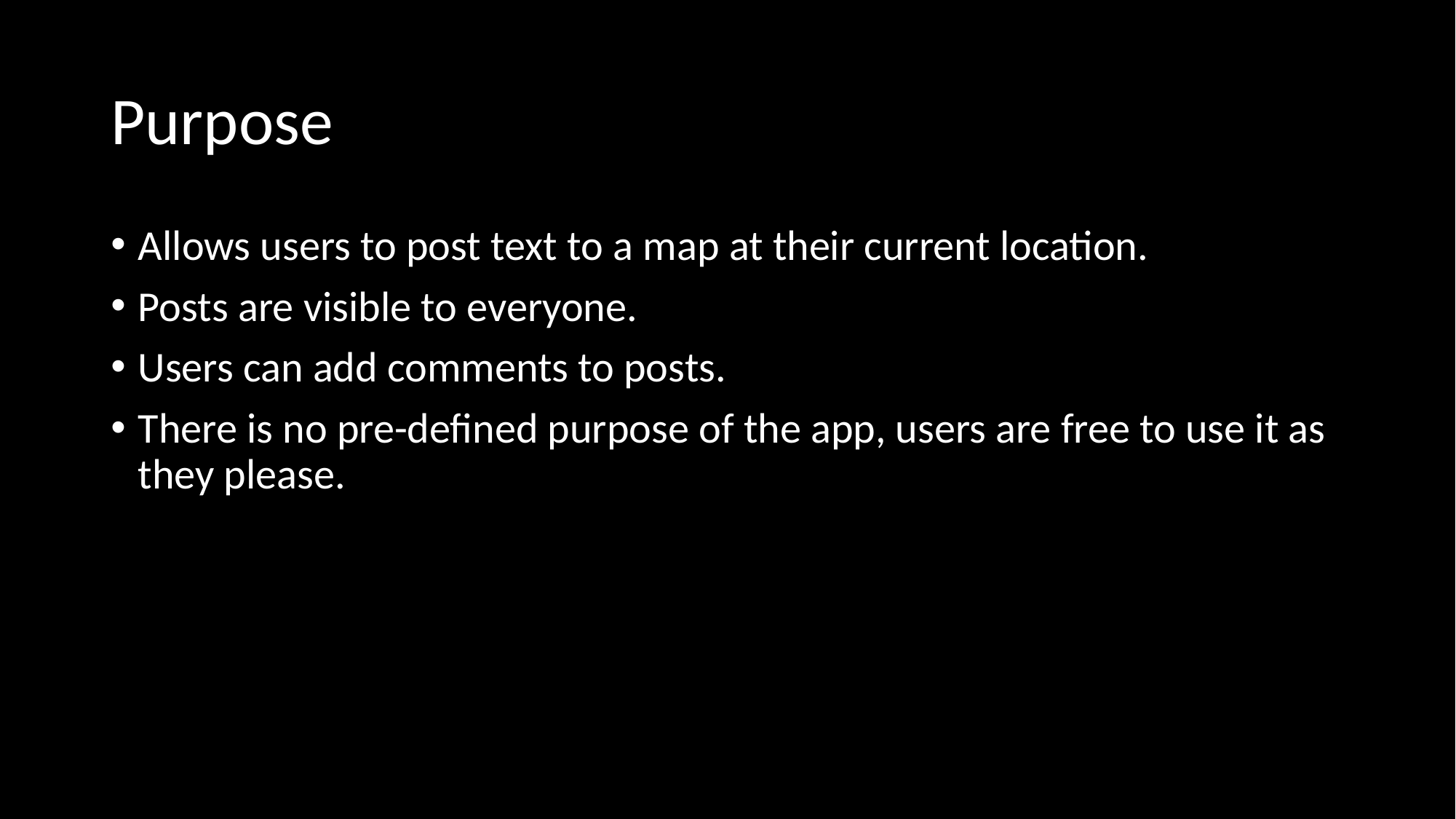

# Purpose
Allows users to post text to a map at their current location.
Posts are visible to everyone.
Users can add comments to posts.
There is no pre-defined purpose of the app, users are free to use it as they please.